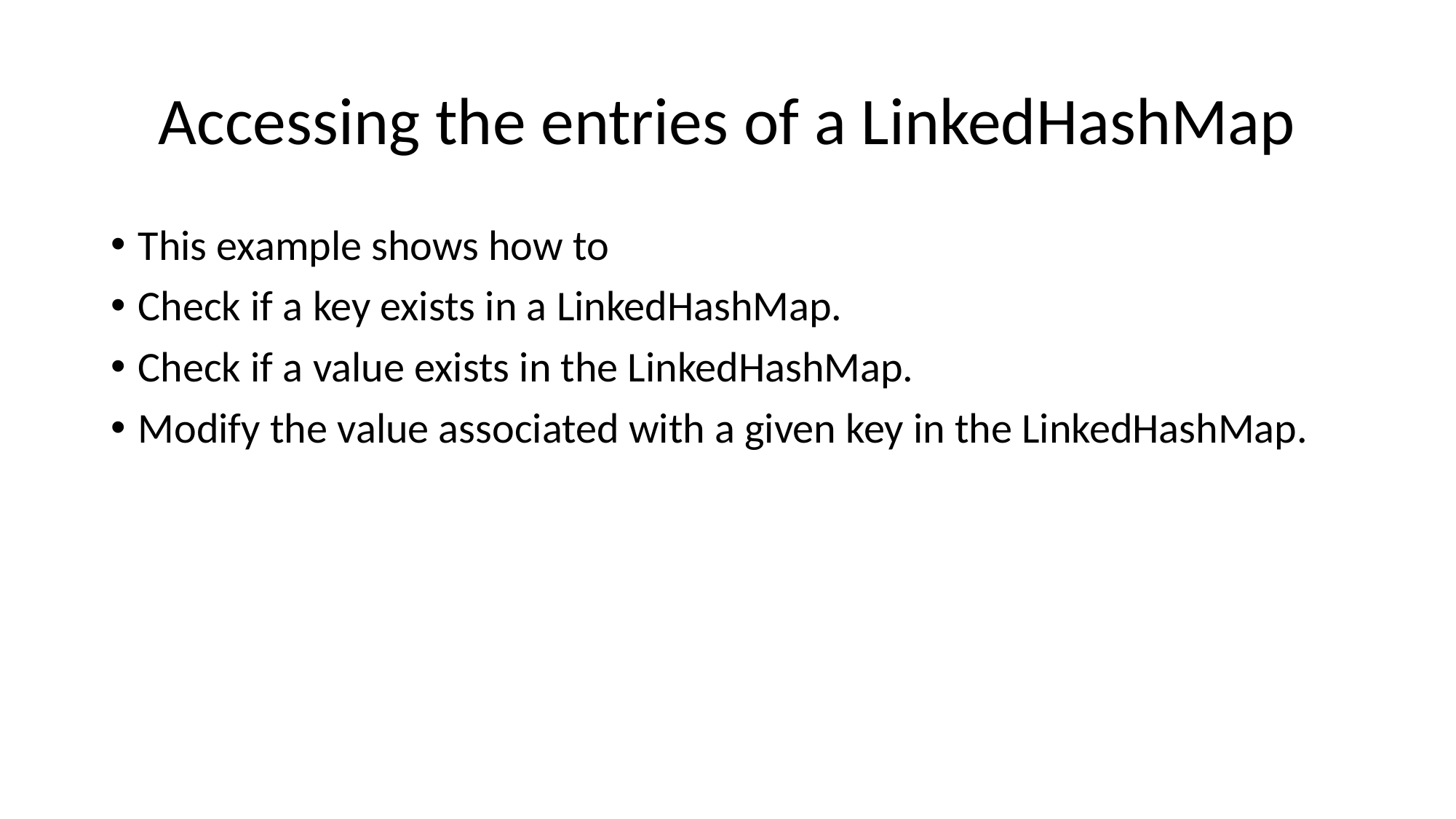

Accessing the entries of a LinkedHashMap
This example shows how to
Check if a key exists in a LinkedHashMap.
Check if a value exists in the LinkedHashMap.
Modify the value associated with a given key in the LinkedHashMap.